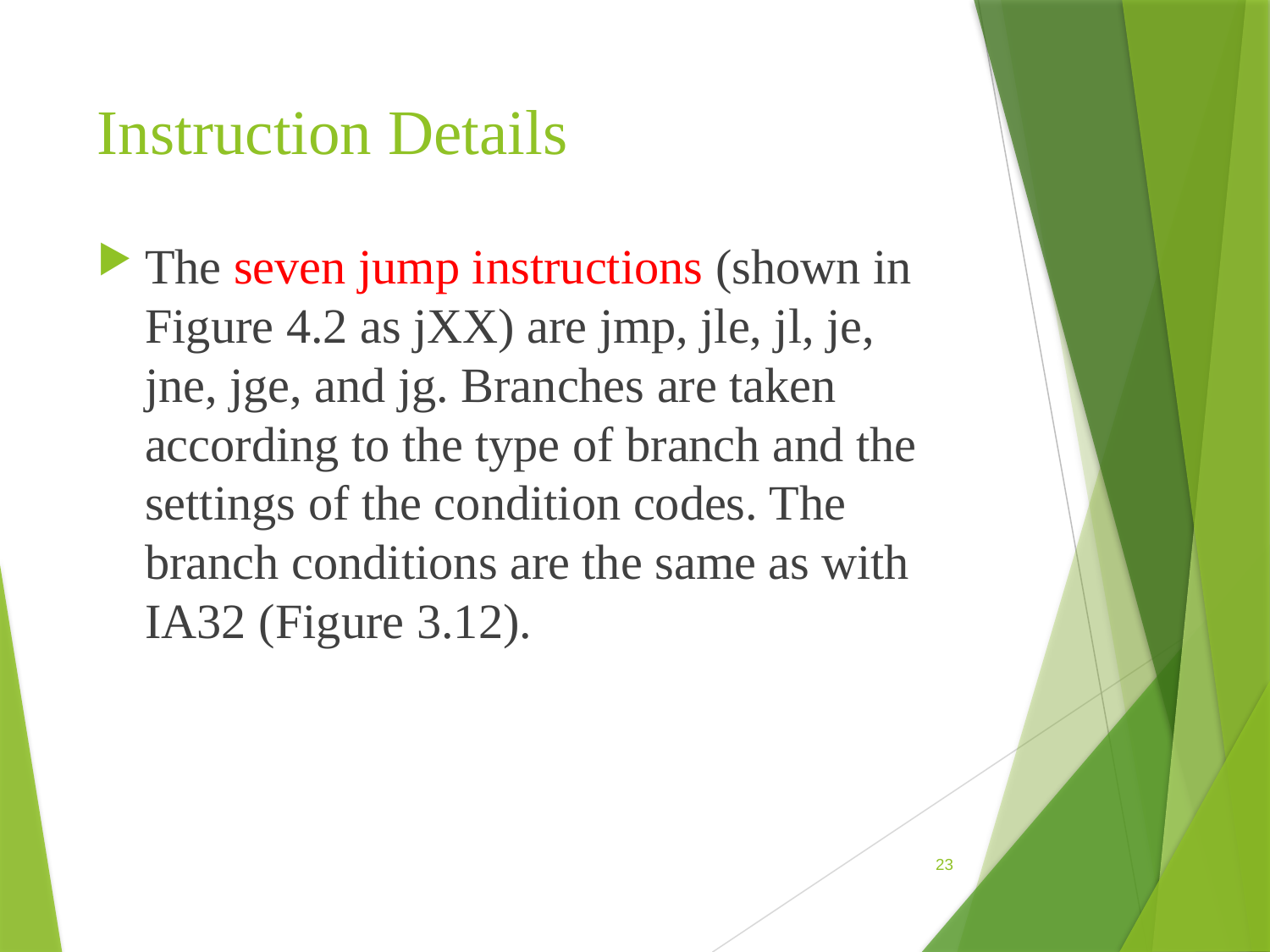

# Instruction Details
The seven jump instructions (shown in Figure 4.2 as jXX) are jmp, jle, jl, je, jne, jge, and jg. Branches are taken according to the type of branch and the settings of the condition codes. The branch conditions are the same as with IA32 (Figure 3.12).
23